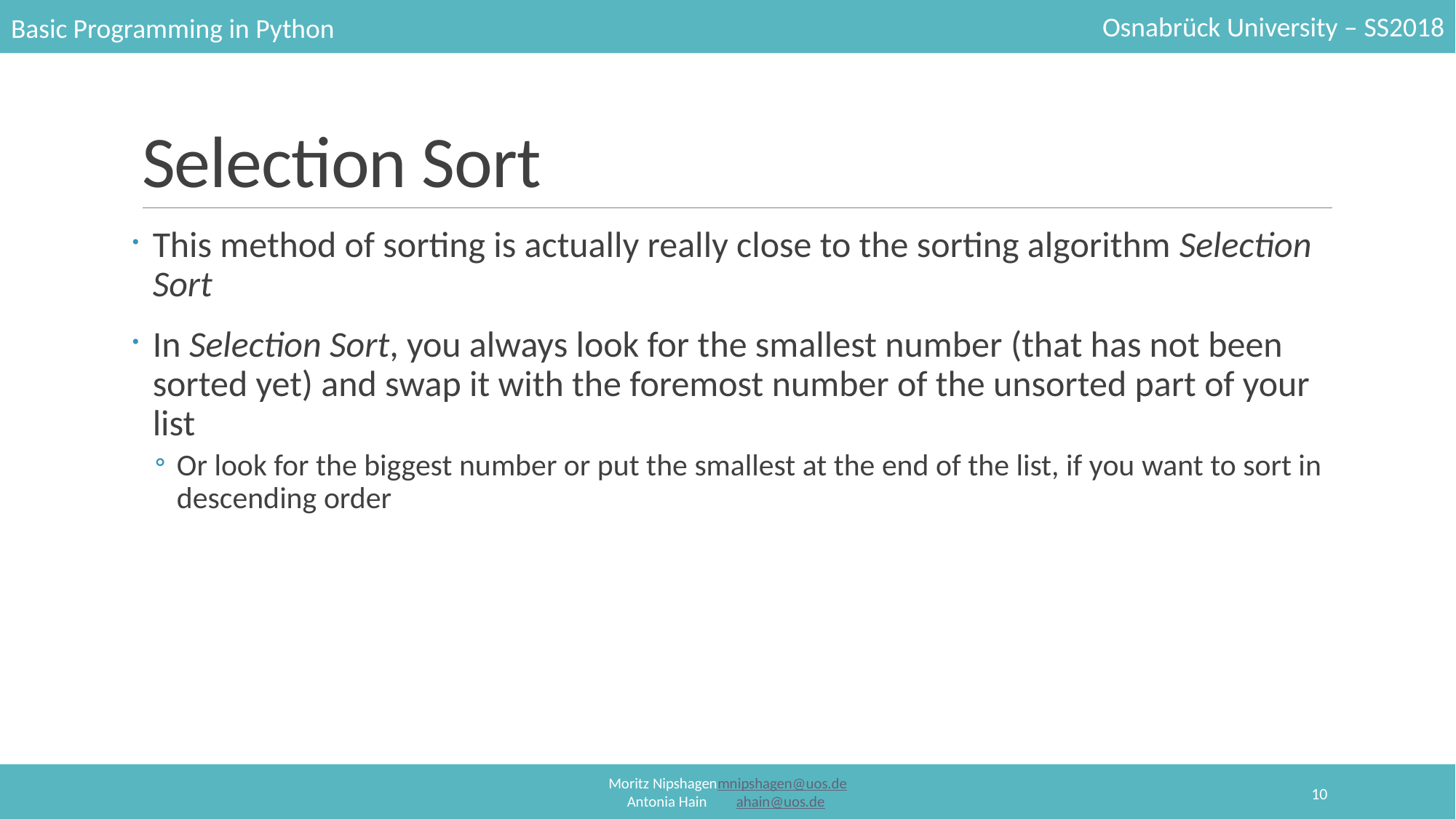

# Selection Sort
This method of sorting is actually really close to the sorting algorithm Selection Sort
In Selection Sort, you always look for the smallest number (that has not been sorted yet) and swap it with the foremost number of the unsorted part of your list
Or look for the biggest number or put the smallest at the end of the list, if you want to sort in descending order
10